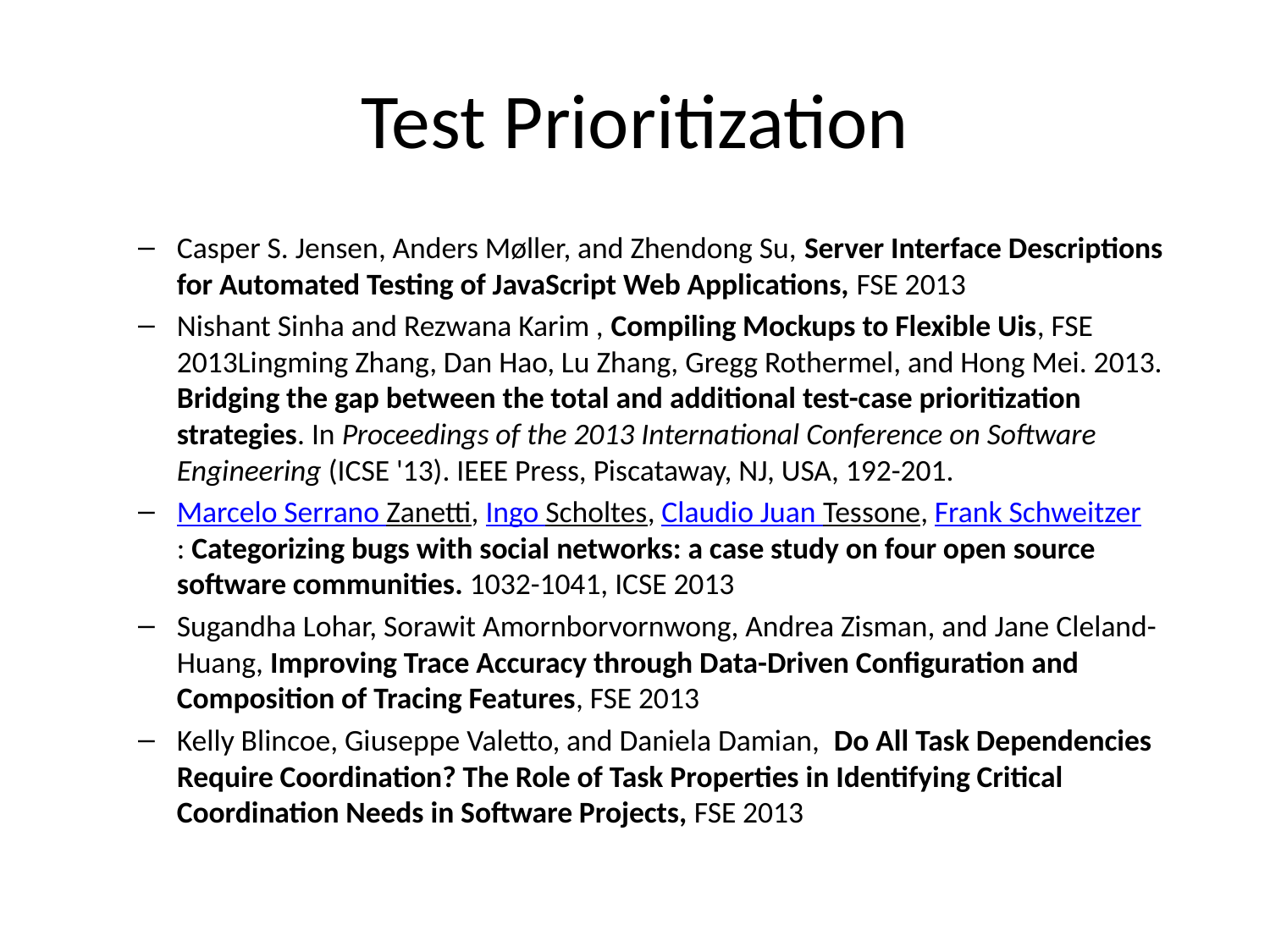

# Test Prioritization
Casper S. Jensen, Anders Møller, and Zhendong Su, Server Interface Descriptions for Automated Testing of JavaScript Web Applications, FSE 2013
Nishant Sinha and Rezwana Karim , Compiling Mockups to Flexible Uis, FSE 2013Lingming Zhang, Dan Hao, Lu Zhang, Gregg Rothermel, and Hong Mei. 2013. Bridging the gap between the total and additional test-case prioritization strategies. In Proceedings of the 2013 International Conference on Software Engineering (ICSE '13). IEEE Press, Piscataway, NJ, USA, 192-201.
Marcelo Serrano Zanetti, Ingo Scholtes, Claudio Juan Tessone, Frank Schweitzer: Categorizing bugs with social networks: a case study on four open source software communities. 1032-1041, ICSE 2013
Sugandha Lohar, Sorawit Amornborvornwong, Andrea Zisman, and Jane Cleland-Huang, Improving Trace Accuracy through Data-Driven Configuration and Composition of Tracing Features, FSE 2013
Kelly Blincoe, Giuseppe Valetto, and Daniela Damian,  Do All Task Dependencies Require Coordination? The Role of Task Properties in Identifying Critical Coordination Needs in Software Projects, FSE 2013